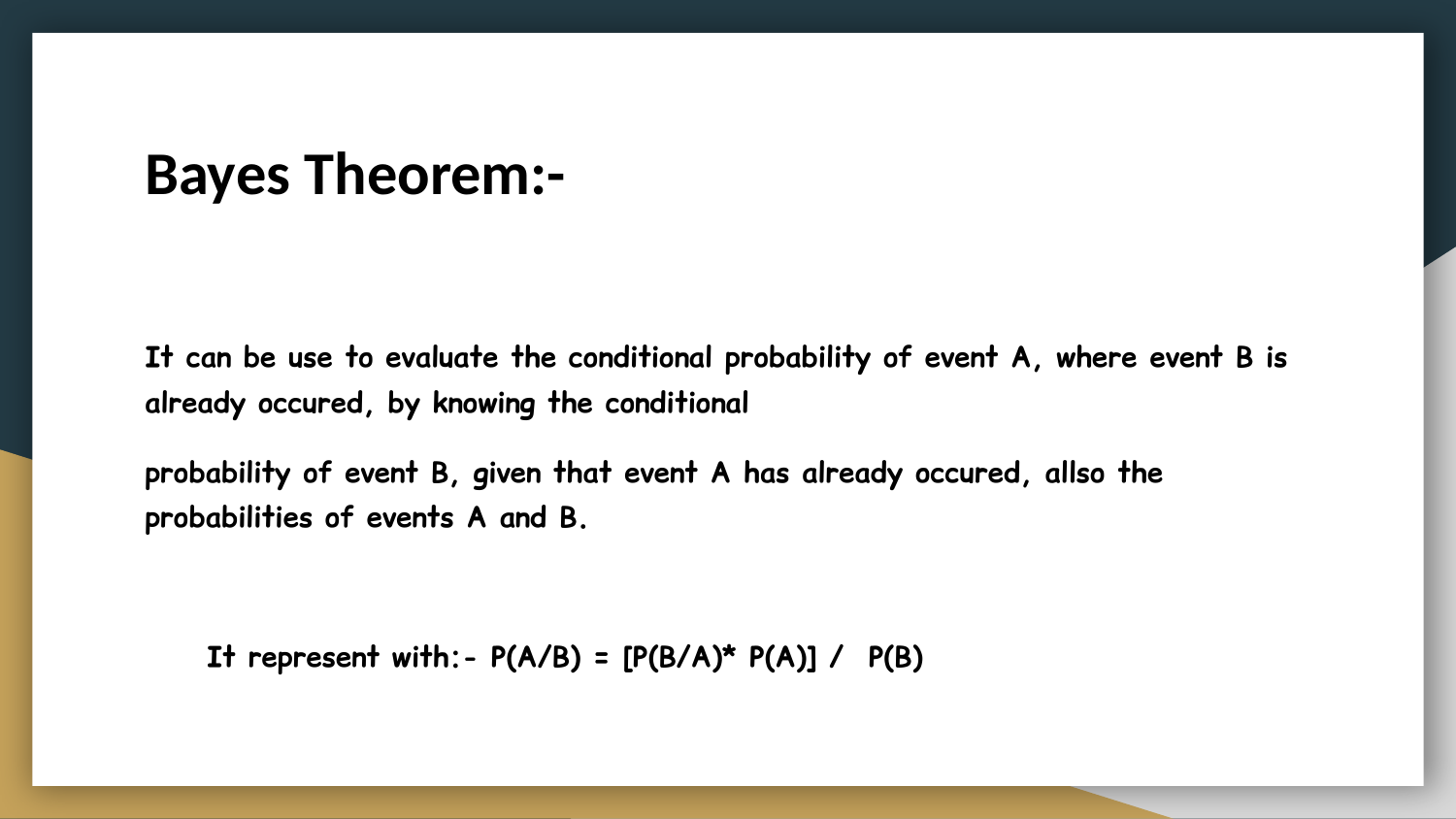

# Bayes Theorem:-
It can be use to evaluate the conditional probability of event A, where event B is already occured, by knowing the conditional
probability of event B, given that event A has already occured, allso the probabilities of events A and B.

     It represent with:- P(A/B) = [P(B/A)* P(A)] /  P(B)